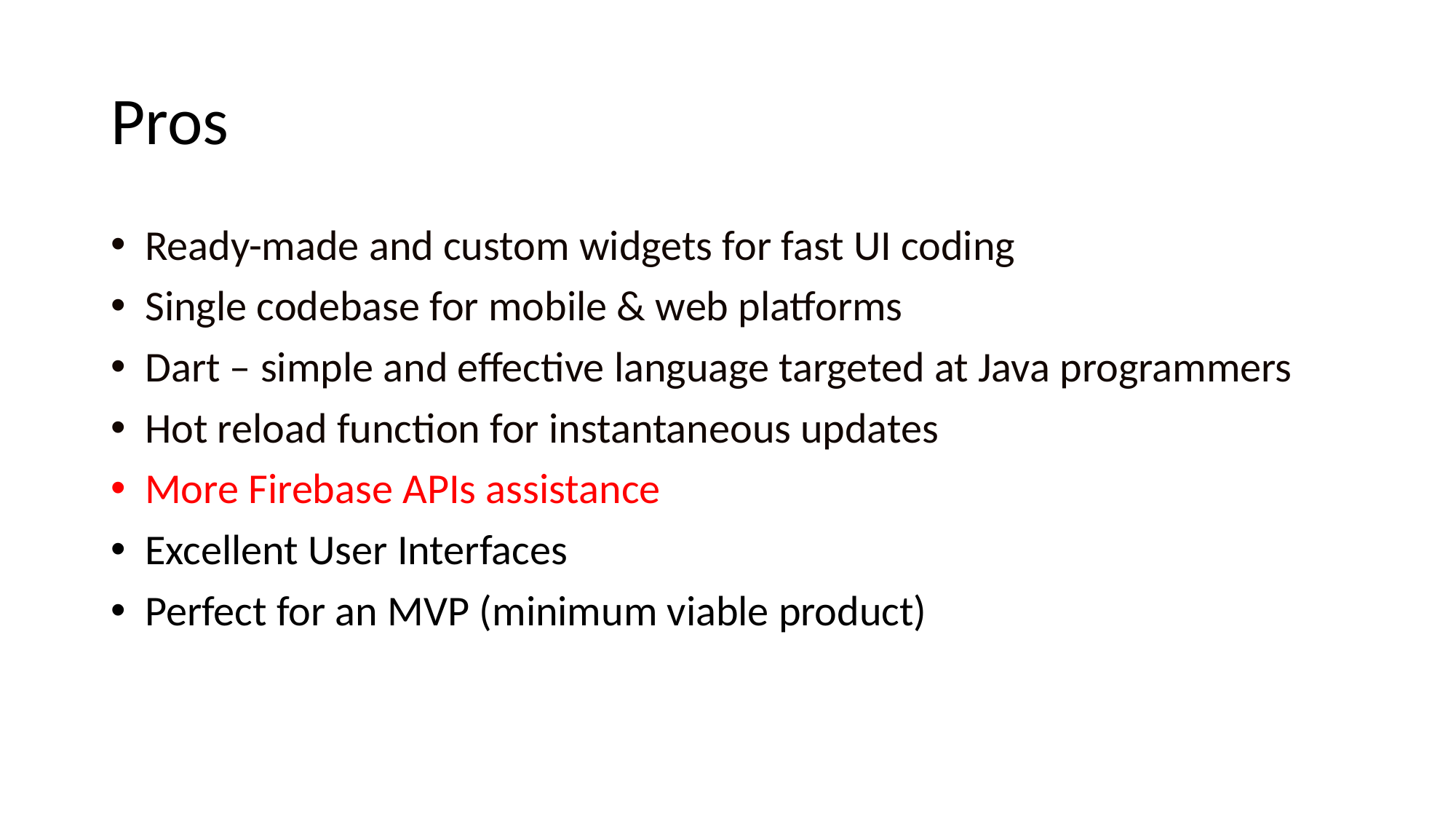

# Pros
Ready-made and custom widgets for fast UI coding
Single codebase for mobile & web platforms
Dart – simple and effective language targeted at Java programmers
Hot reload function for instantaneous updates
More Firebase APIs assistance
Excellent User Interfaces
Perfect for an MVP (minimum viable product)